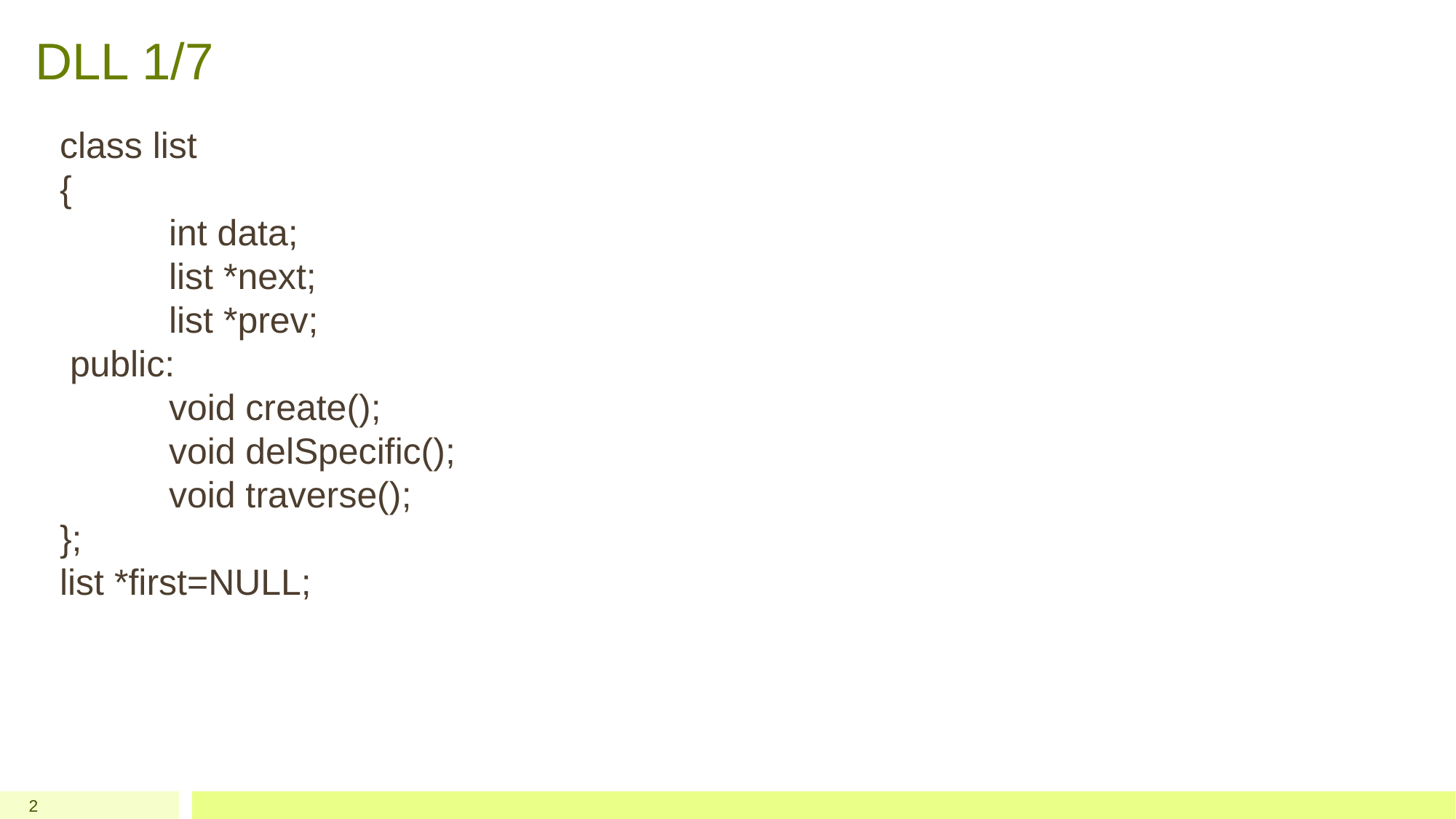

# DLL 1/7
class list
{
	int data;
	list *next;
	list *prev;
 public:
	void create();
	void delSpecific();
	void traverse();
};
list *first=NULL;
2